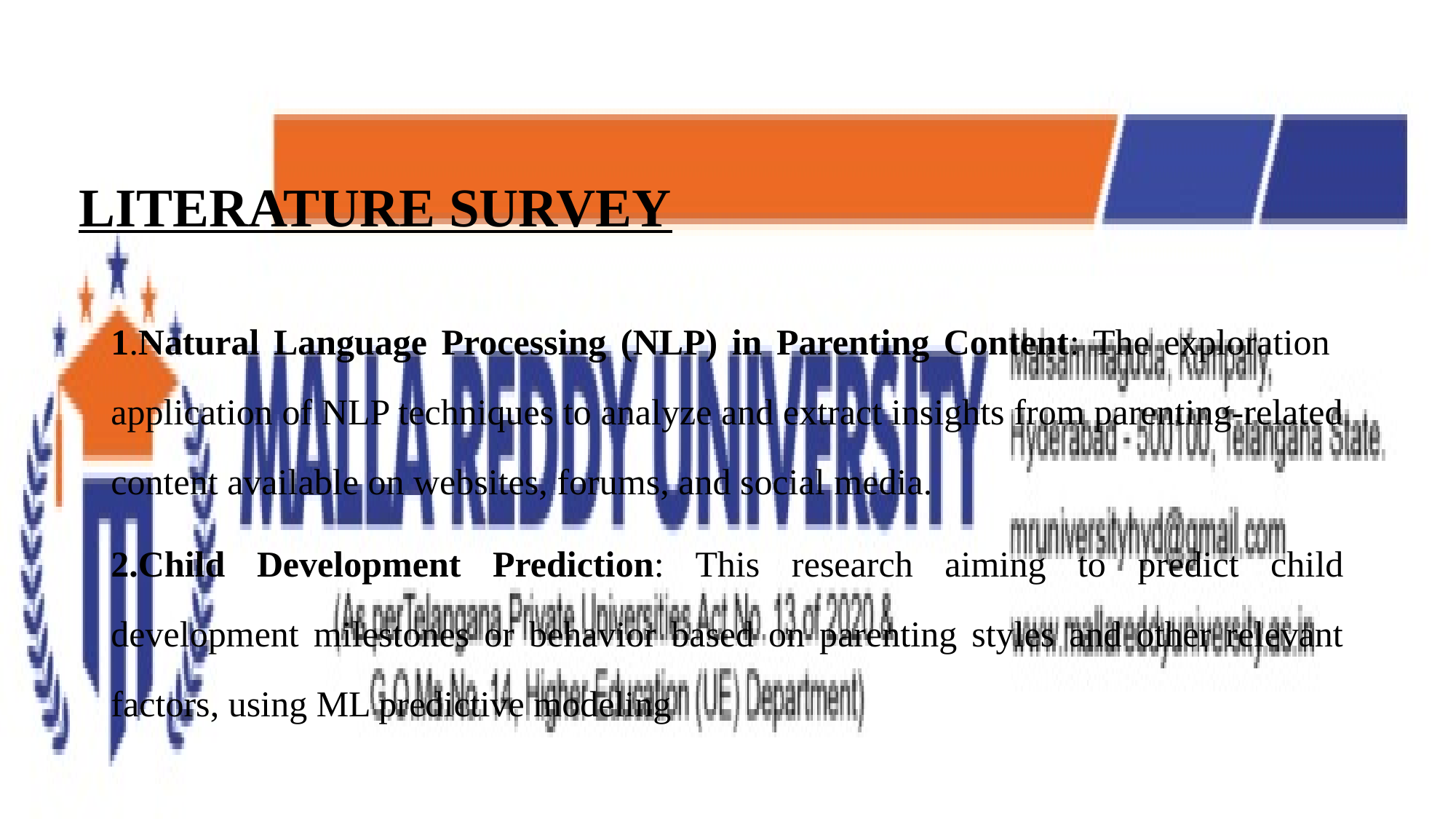

# LITERATURE SURVEY
1.Natural Language Processing (NLP) in Parenting Content: The exploration  application of NLP techniques to analyze and extract insights from parenting-related content available on websites, forums, and social media.
2.Child Development Prediction: This research aiming to predict child development milestones or behavior based on parenting styles and other relevant factors, using ML predictive modeling